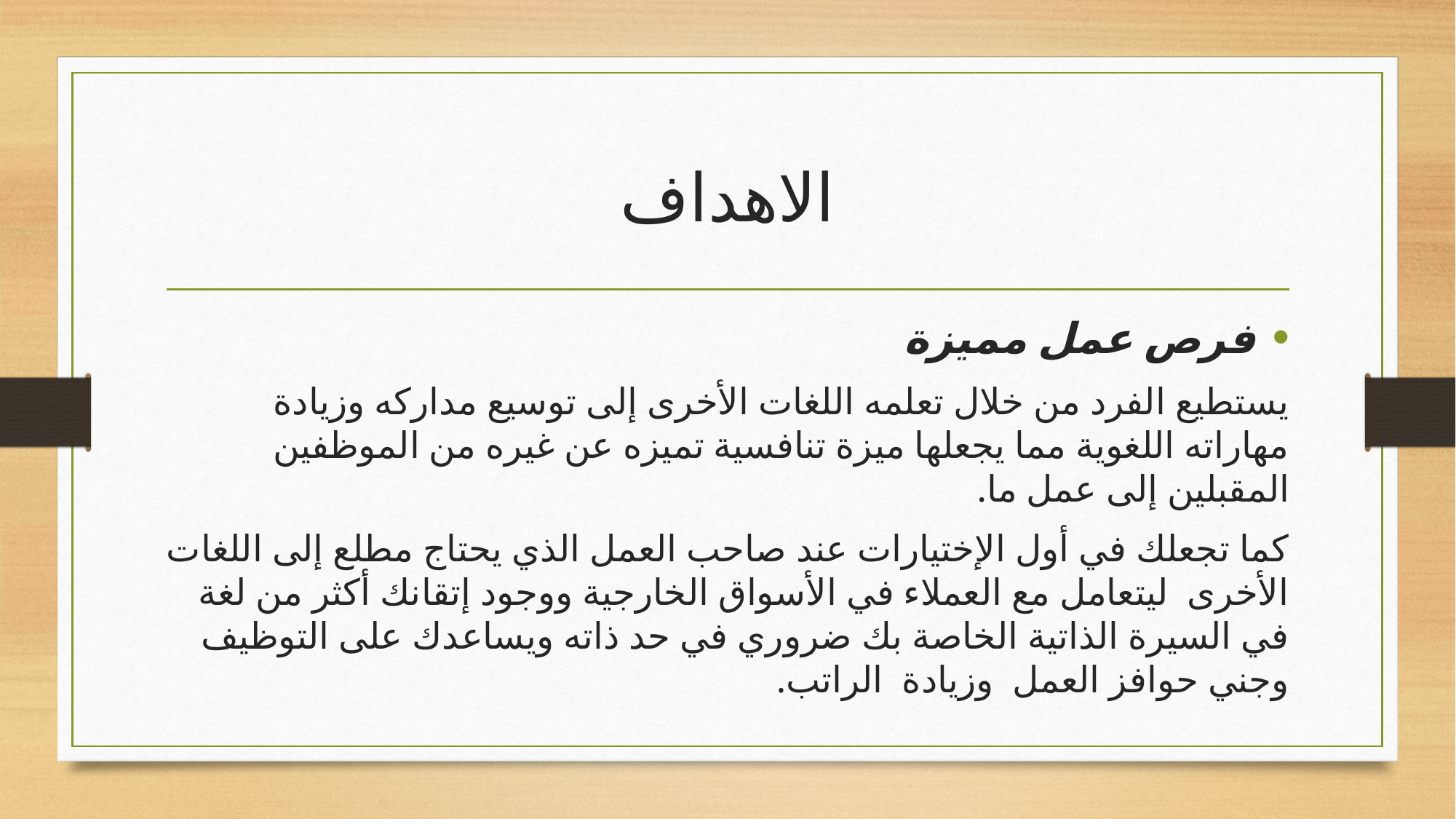

# الاهداف
فرص عمل مميزة
يستطيع الفرد من خلال تعلمه اللغات الأخرى إلى توسيع مداركه وزيادة مهاراته اللغوية مما يجعلها ميزة تنافسية تميزه عن غيره من الموظفين المقبلين إلى عمل ما.
كما تجعلك في أول الإختيارات عند صاحب العمل الذي يحتاج مطلع إلى اللغات الأخرى  ليتعامل مع العملاء في الأسواق الخارجية ووجود إتقانك أكثر من لغة في السيرة الذاتية الخاصة بك ضروري في حد ذاته ويساعدك على التوظيف وجني حوافز العمل  وزيادة  الراتب.